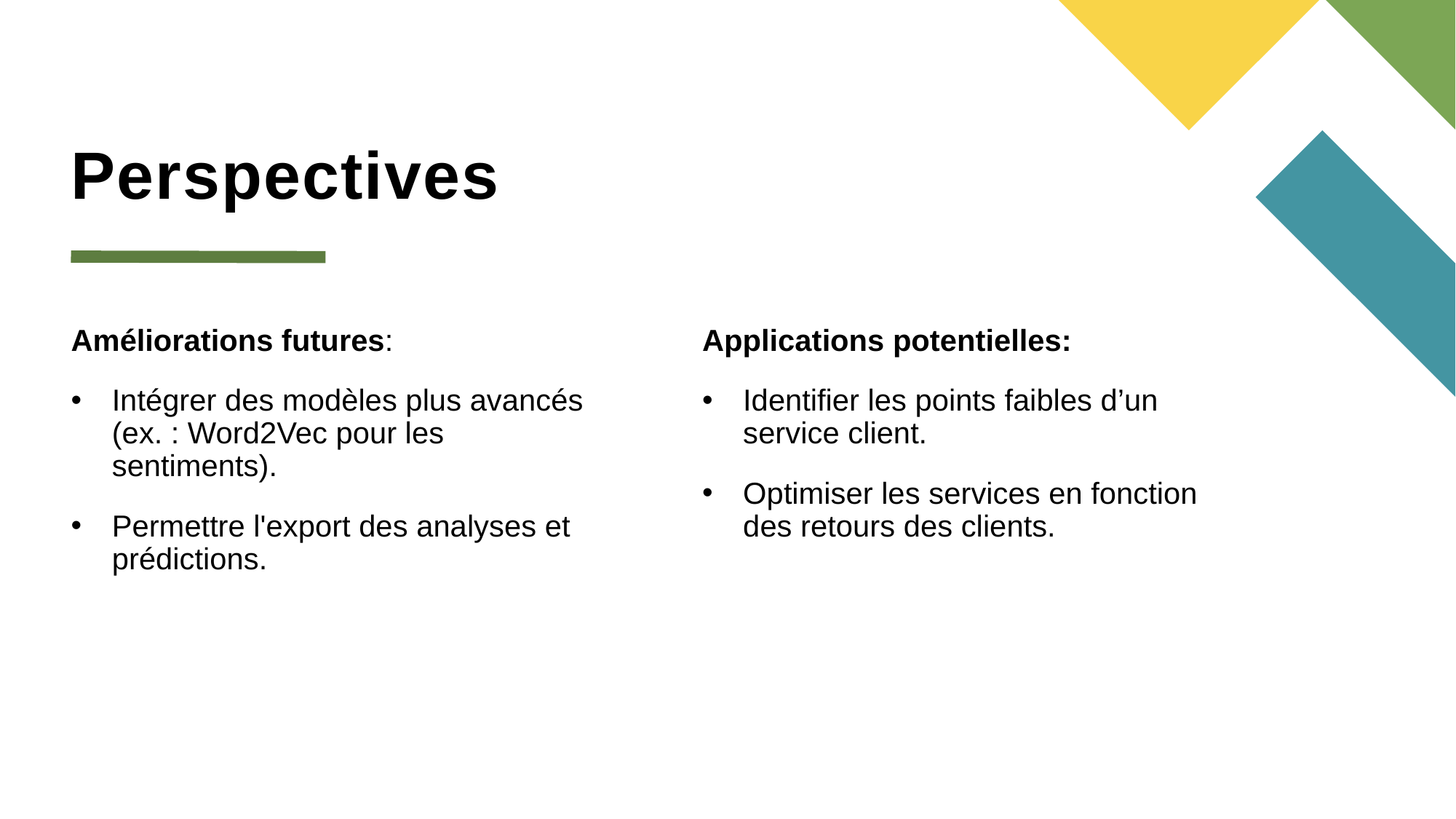

# Perspectives
Améliorations futures:
Intégrer des modèles plus avancés (ex. : Word2Vec pour les sentiments).
Permettre l'export des analyses et prédictions.

Applications potentielles:
Identifier les points faibles d’un service client.
Optimiser les services en fonction des retours des clients.